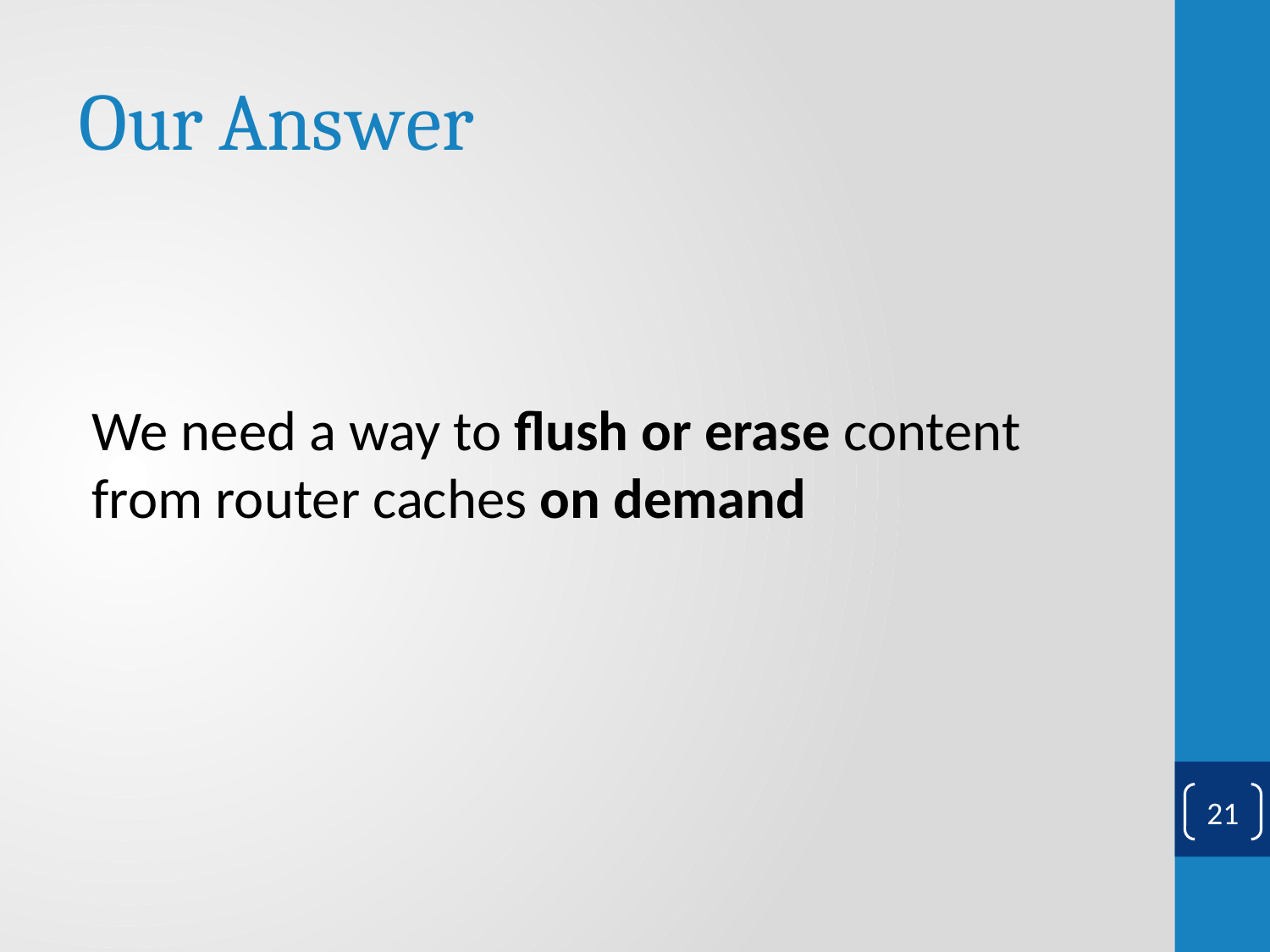

# Our Answer
We need a way to flush or erase content from router caches on demand

21